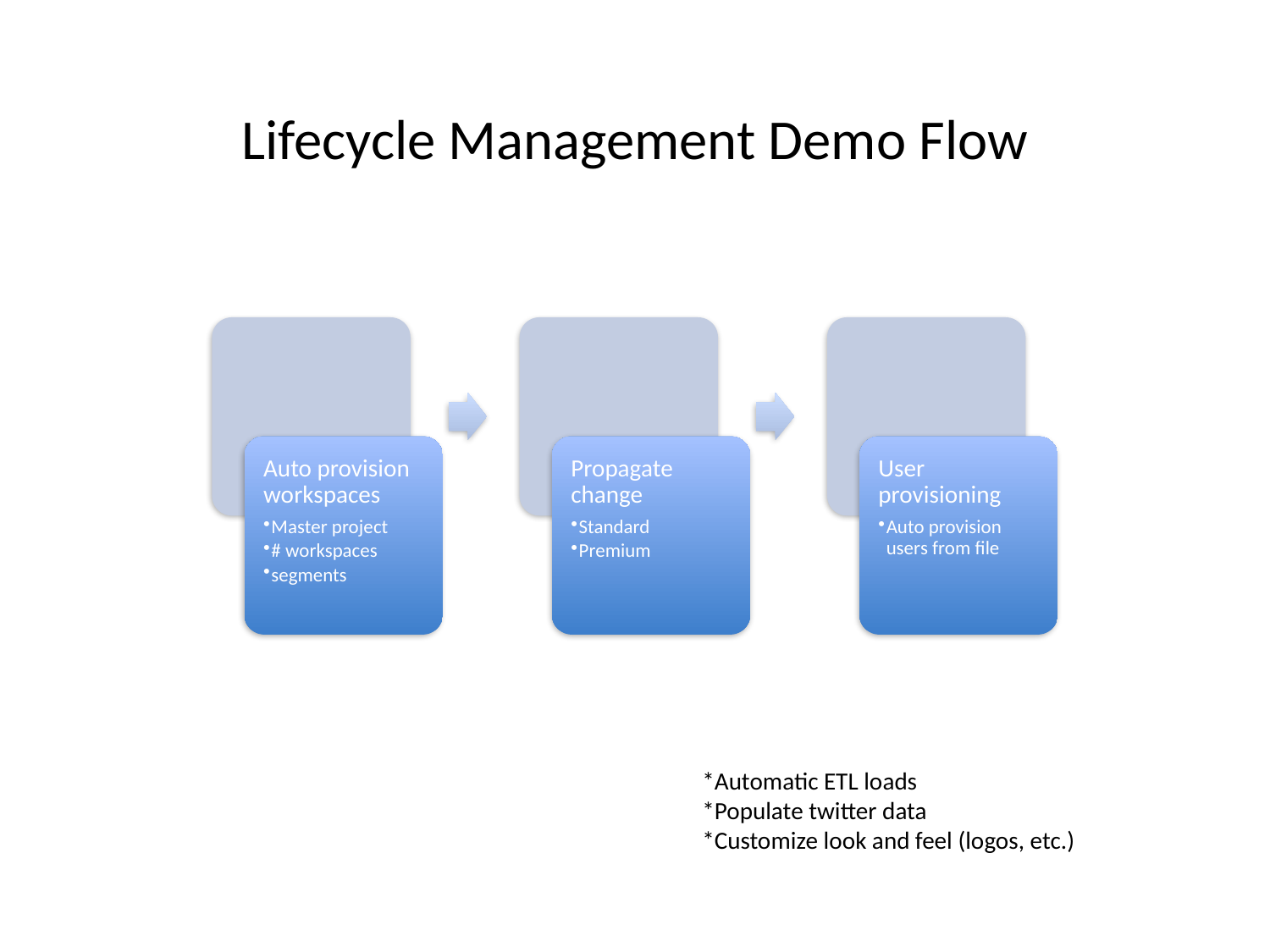

# Lifecycle Management Demo Flow
Auto provision workspaces
Master project
# workspaces
segments

Propagate change
Standard
Premium

User provisioning
Auto provision users from file

*Automatic ETL loads
*Populate twitter data
*Customize look and feel (logos, etc.)